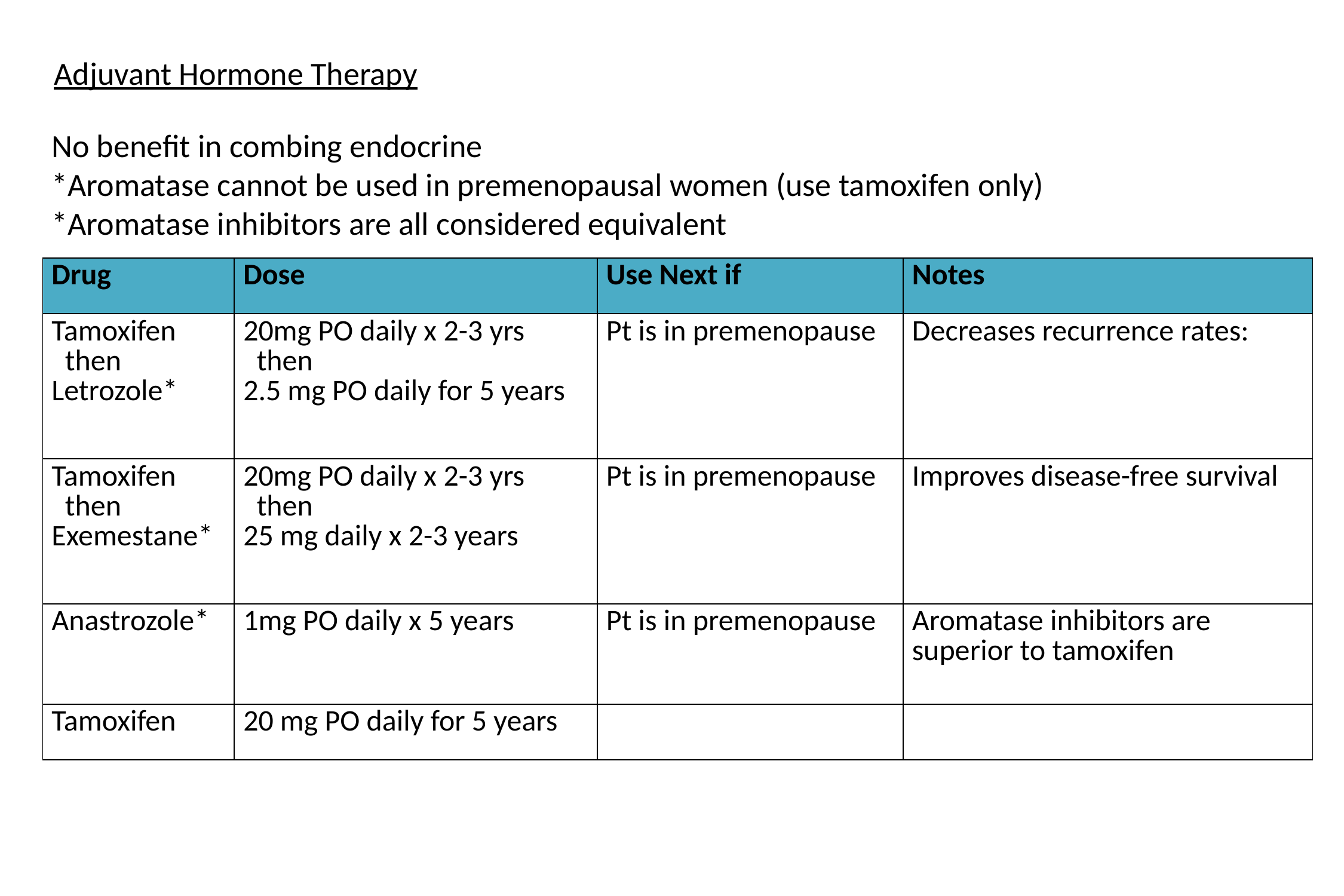

Adjuvant Hormone Therapy
No benefit in combing endocrine
*Aromatase cannot be used in premenopausal women (use tamoxifen only)
*Aromatase inhibitors are all considered equivalent
| Drug | Dose | Use Next if | Notes |
| --- | --- | --- | --- |
| Tamoxifen then Letrozole\* | 20mg PO daily x 2-3 yrs then 2.5 mg PO daily for 5 years | Pt is in premenopause | Decreases recurrence rates: |
| Tamoxifen then Exemestane\* | 20mg PO daily x 2-3 yrs then 25 mg daily x 2-3 years | Pt is in premenopause | Improves disease-free survival |
| Anastrozole\* | 1mg PO daily x 5 years | Pt is in premenopause | Aromatase inhibitors are superior to tamoxifen |
| Tamoxifen | 20 mg PO daily for 5 years |  |  |